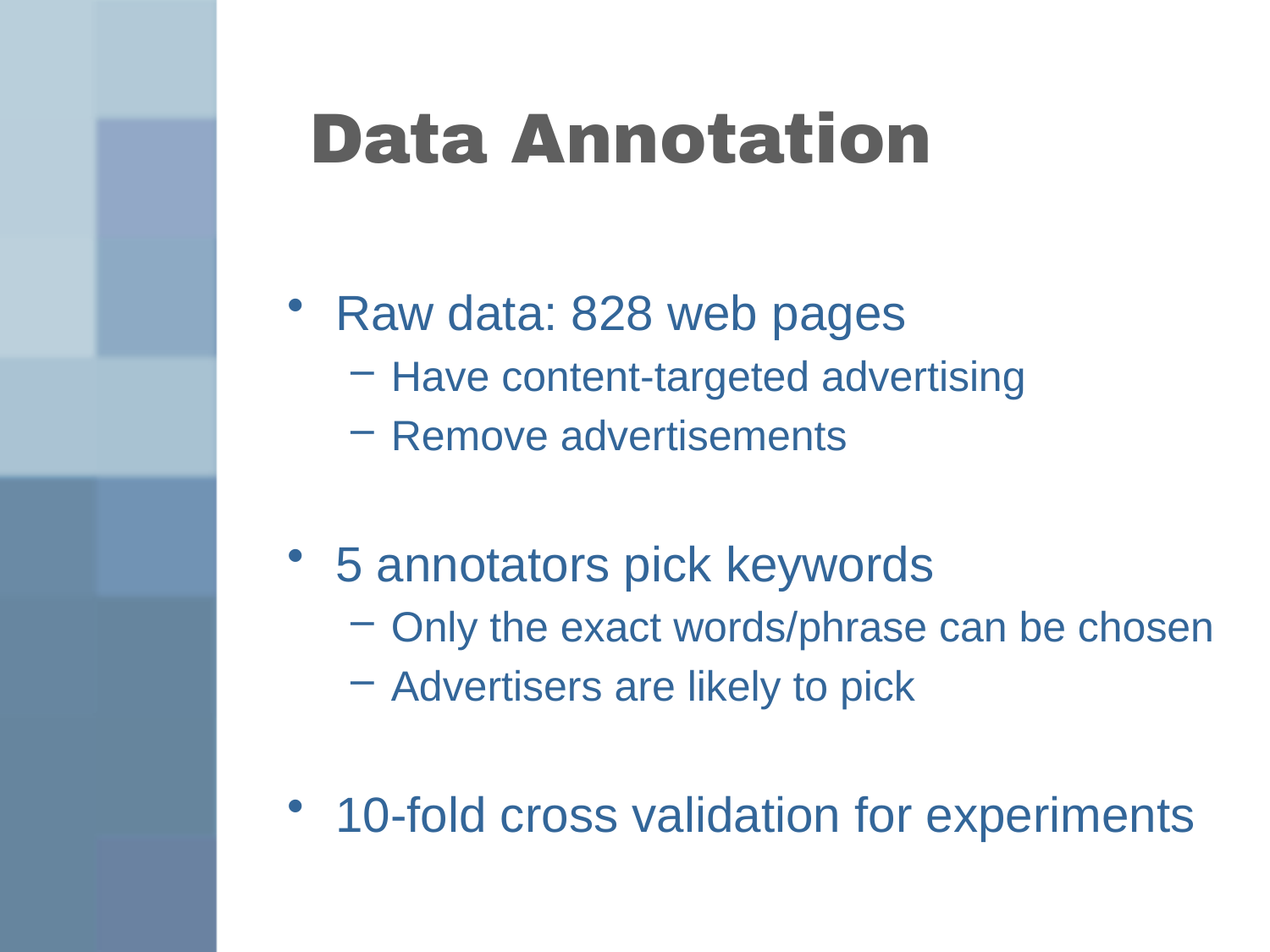

# Data Annotation
Raw data: 828 web pages
Have content-targeted advertising
Remove advertisements

5 annotators pick keywords
Only the exact words/phrase can be chosen
Advertisers are likely to pick

10-fold cross validation for experiments